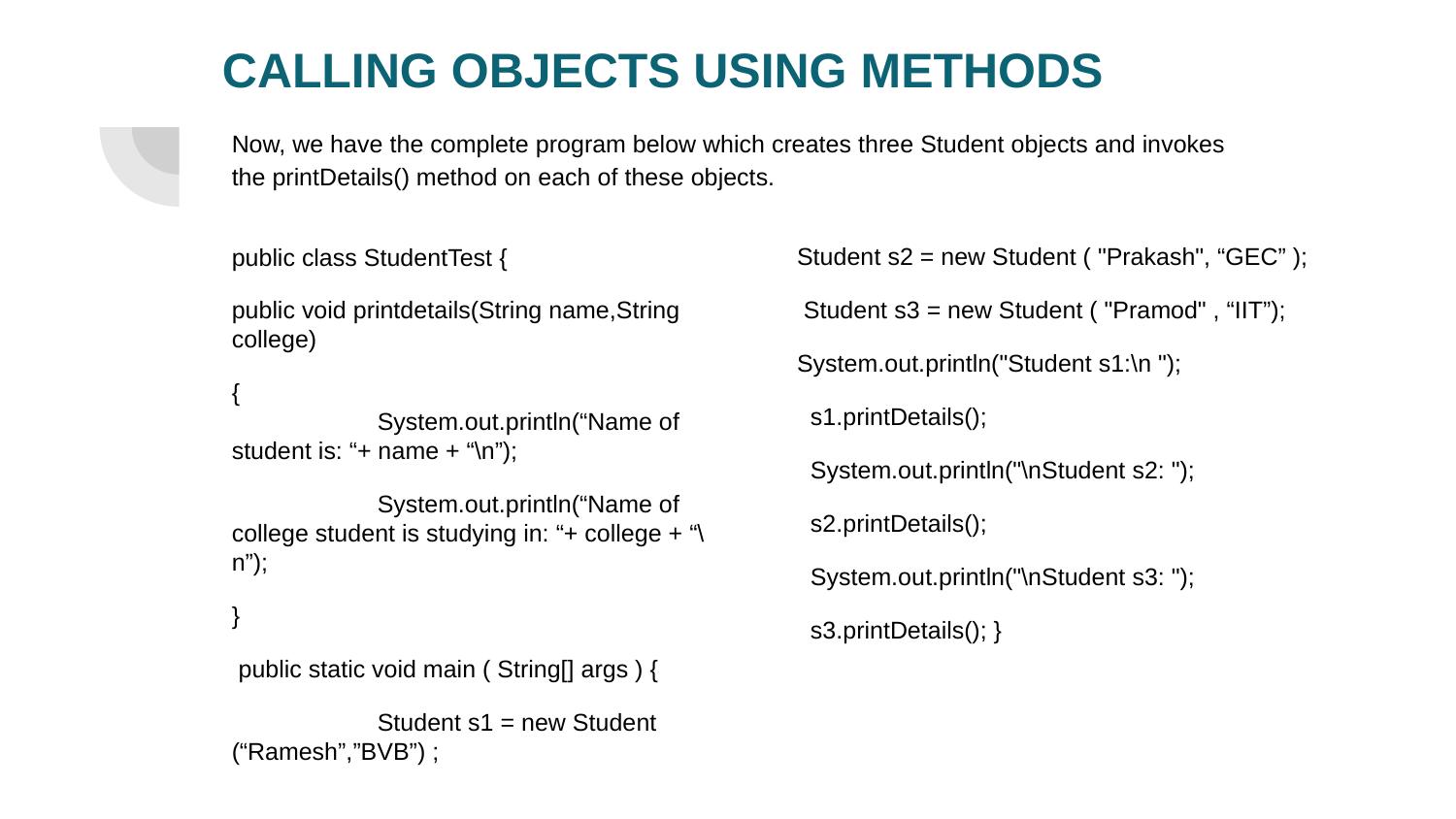

# CALLING OBJECTS USING METHODS
Now, we have the complete program below which creates three Student objects and invokes the printDetails() method on each of these objects.

Student s2 = new Student ( "Prakash", “GEC” );
 Student s3 = new Student ( "Pramod" , “IIT”);
System.out.println("Student s1:\n ");
  s1.printDetails();
  System.out.println("\nStudent s2: ");
  s2.printDetails();
  System.out.println("\nStudent s3: ");
  s3.printDetails(); }

public class StudentTest {
public void printdetails(String name,String college)
{
	System.out.println(“Name of student is: “+ name + “\n”);
	System.out.println(“Name of college student is studying in: “+ college + “\n”);
}
 public static void main ( String[] args ) {
  	Student s1 = new Student (“Ramesh”,”BVB”) ;